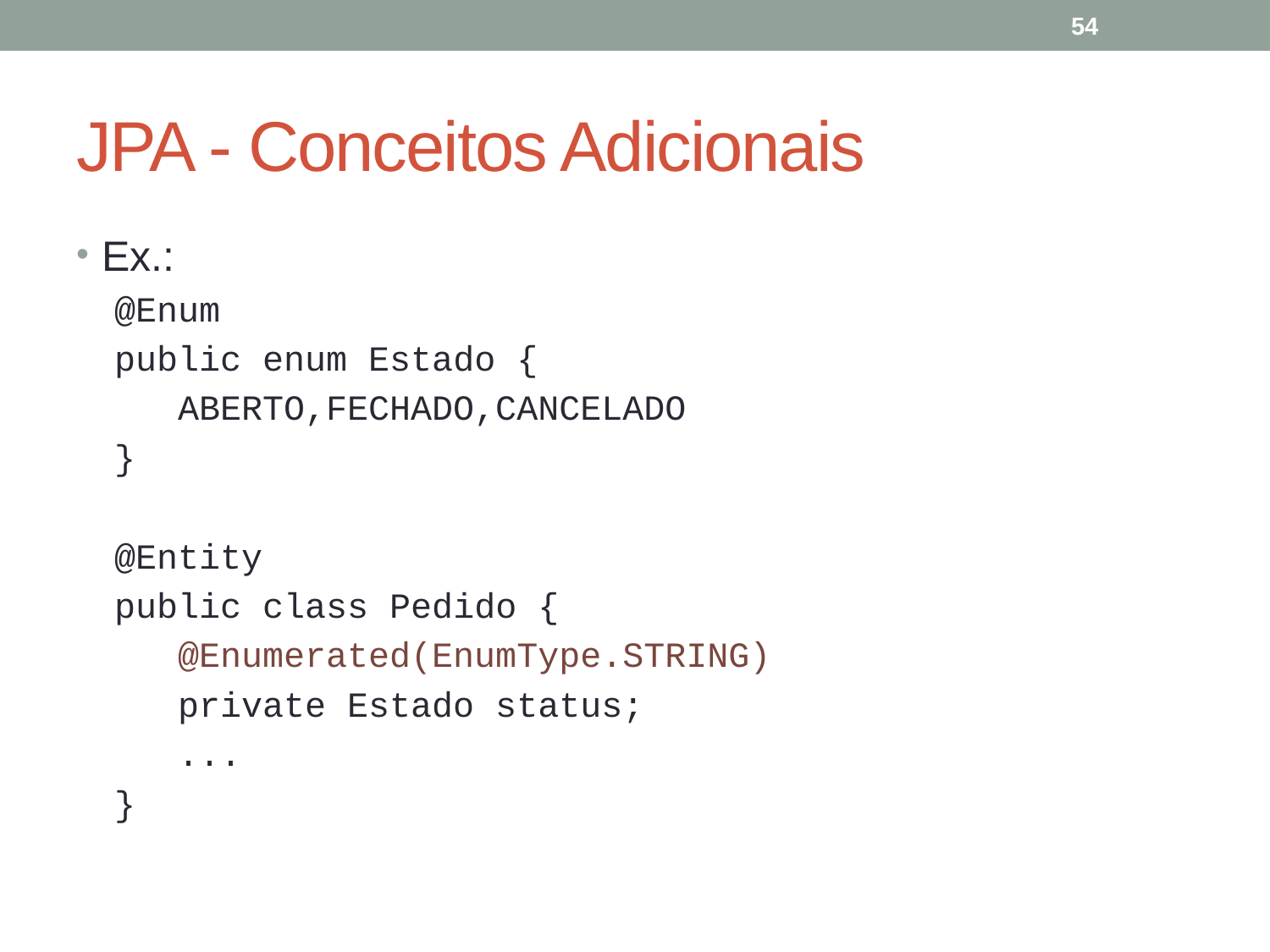

54
# JPA - Conceitos Adicionais
Ex.:
@Enum
public enum Estado {
   ABERTO,FECHADO,CANCELADO
}

@Entity
public class Pedido {
   @Enumerated(EnumType.STRING)
   private Estado status;
   ...
}